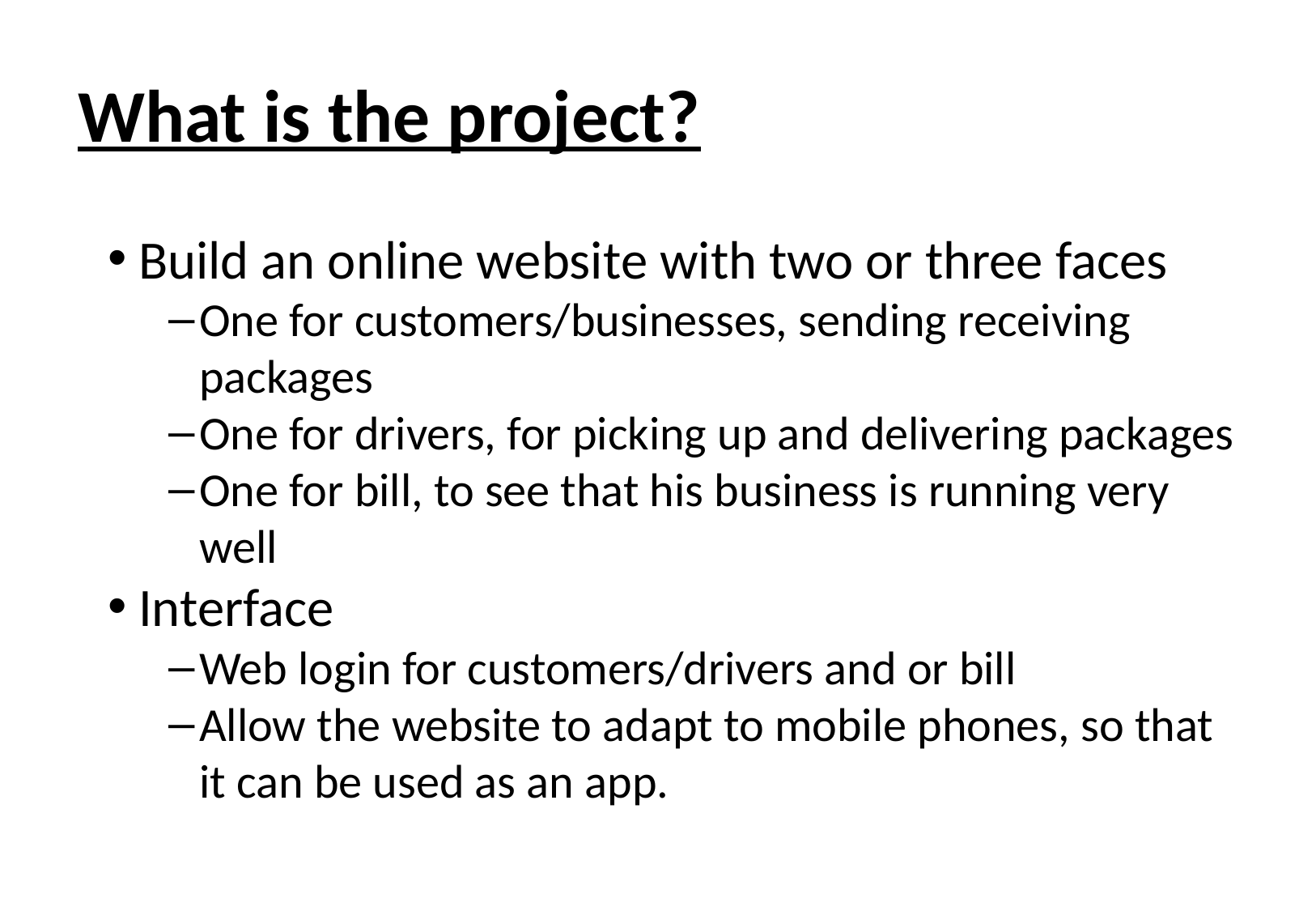

# What is the project?
Build an online website with two or three faces
One for customers/businesses, sending receiving packages
One for drivers, for picking up and delivering packages
One for bill, to see that his business is running very well
Interface
Web login for customers/drivers and or bill
Allow the website to adapt to mobile phones, so that it can be used as an app.